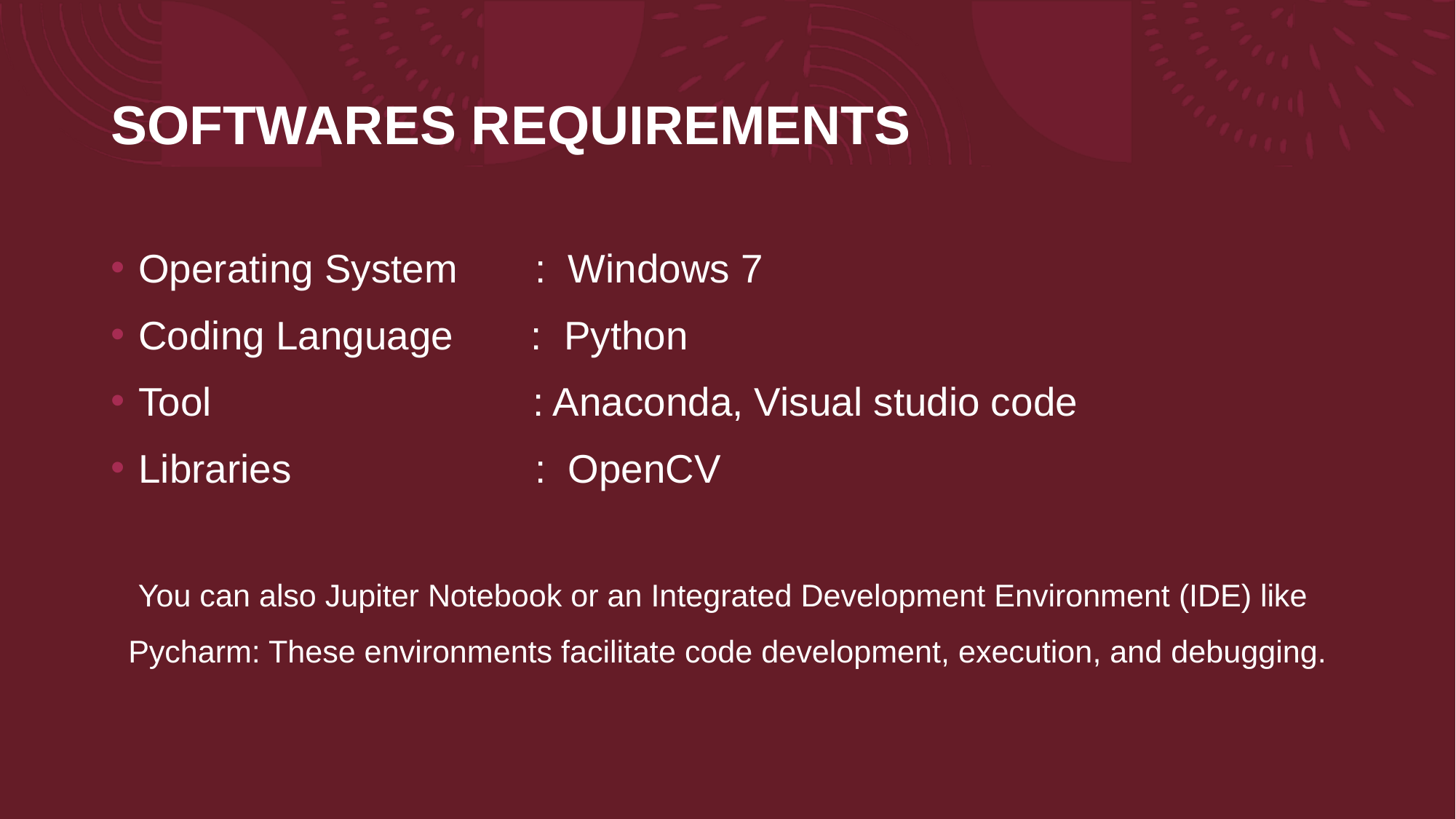

# SOFTWARES REQUIREMENTS
Operating System       :  Windows 7
Coding Language       :  Python
Tool                             : Anaconda, Visual studio code
Libraries                      :  OpenCV

You can also Jupiter Notebook or an Integrated Development Environment (IDE) like
Pycharm: These environments facilitate code development, execution, and debugging.